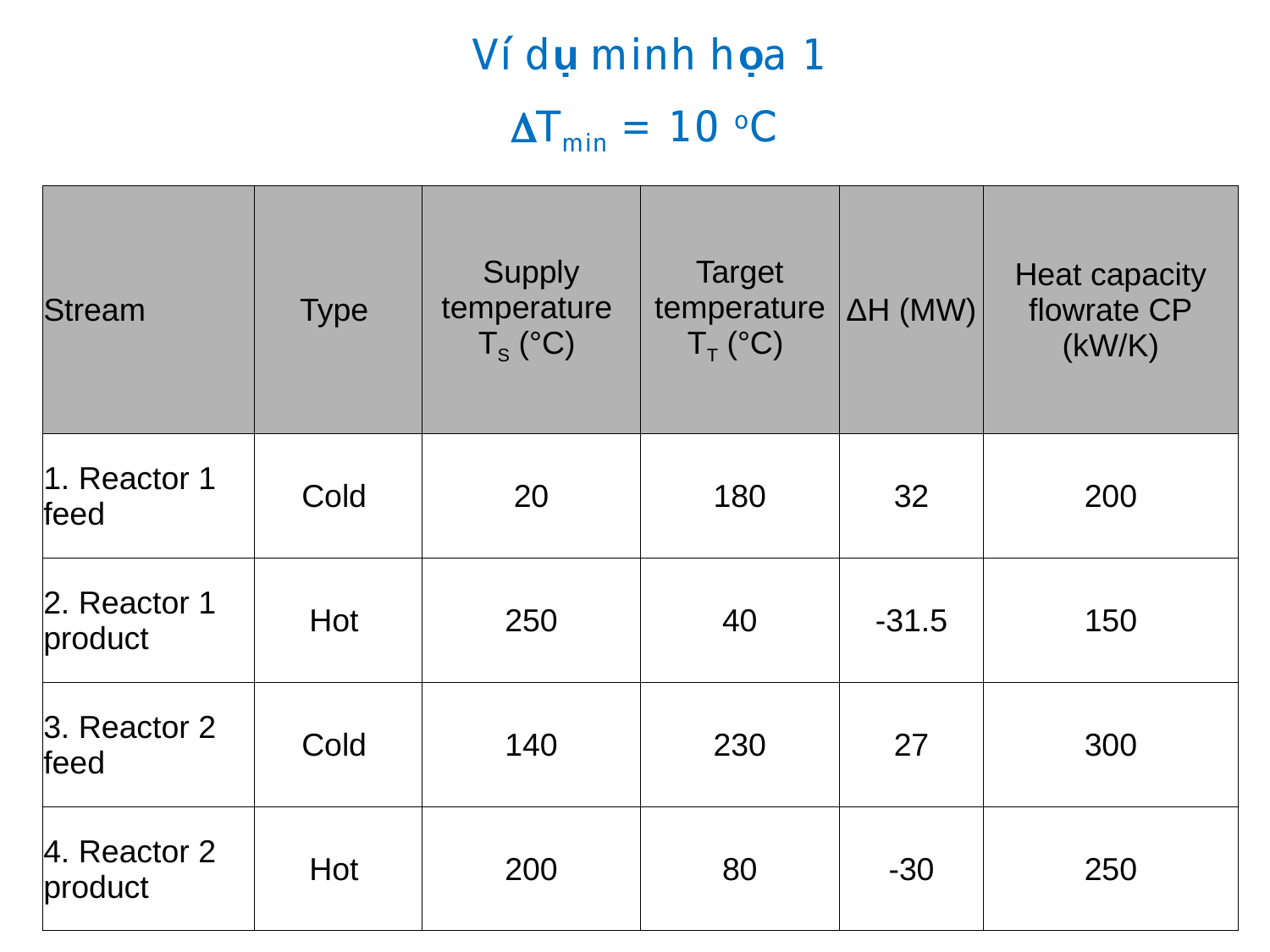

Ví dụ minh họa 1
ΔTmin = 10 oC
| Stream | Type | Supply temperature TS (°C) | Target temperature TT (°C) | ΔH (MW) | Heat capacity flowrate CP (kW/K) |
| --- | --- | --- | --- | --- | --- |
| 1. Reactor 1 feed | Cold | 20 | 180 | 32 | 200 |
| 2. Reactor 1 product | Hot | 250 | 40 | -31.5 | 150 |
| 3. Reactor 2 feed | Cold | 140 | 230 | 27 | 300 |
| 4. Reactor 2 product | Hot | 200 | 80 | -30 | 250 |